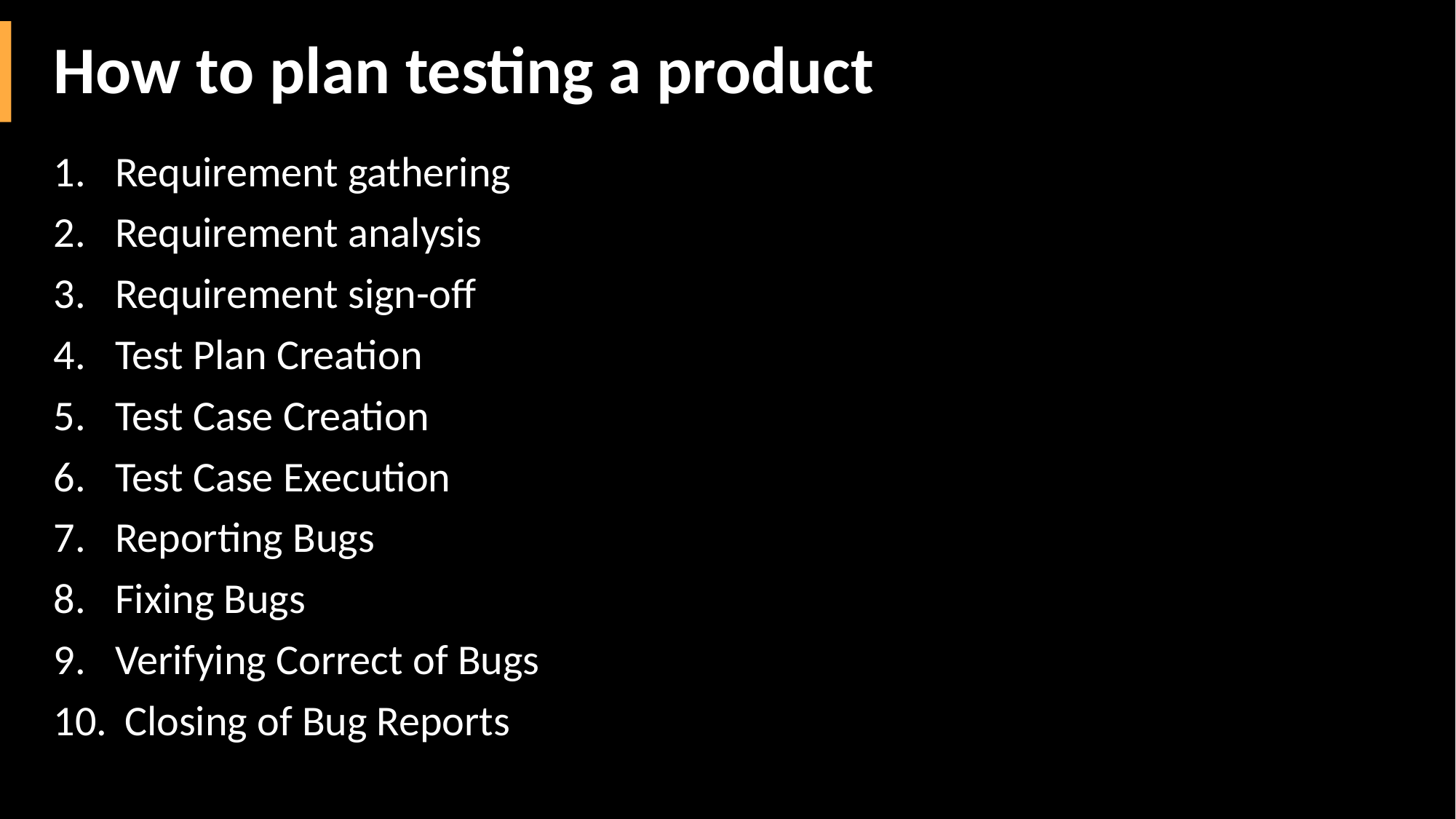

# How to plan testing a product
Requirement gathering
Requirement analysis
Requirement sign-off
Test Plan Creation
Test Case Creation
Test Case Execution
Reporting Bugs
Fixing Bugs
Verifying Correct of Bugs
 Closing of Bug Reports